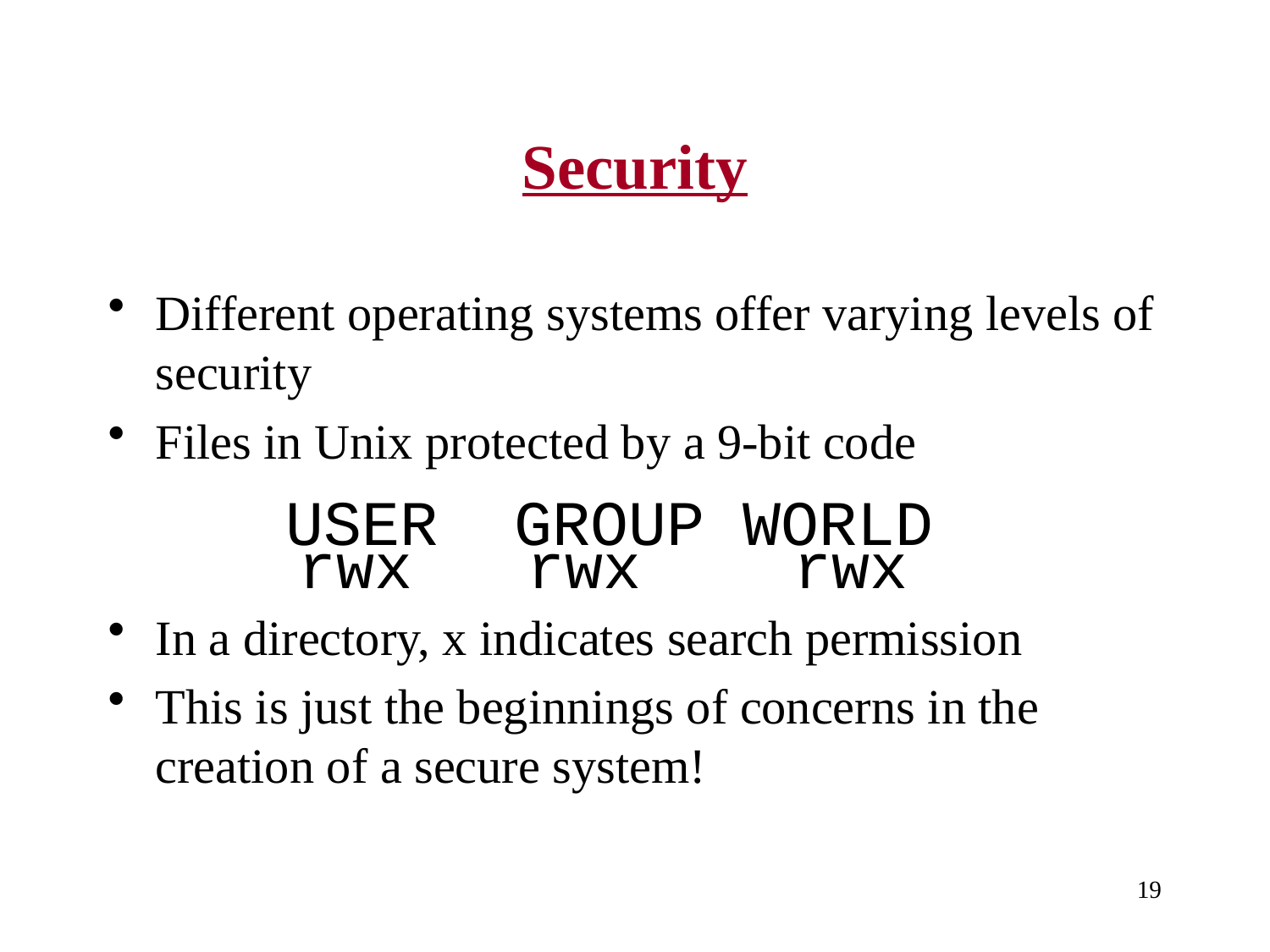

# Security
Different operating systems offer varying levels of security
Files in Unix protected by a 9-bit code
      USER  GROUP WORLD
     rwx   rwx    rwx
In a directory, x indicates search permission
This is just the beginnings of concerns in the creation of a secure system!
19